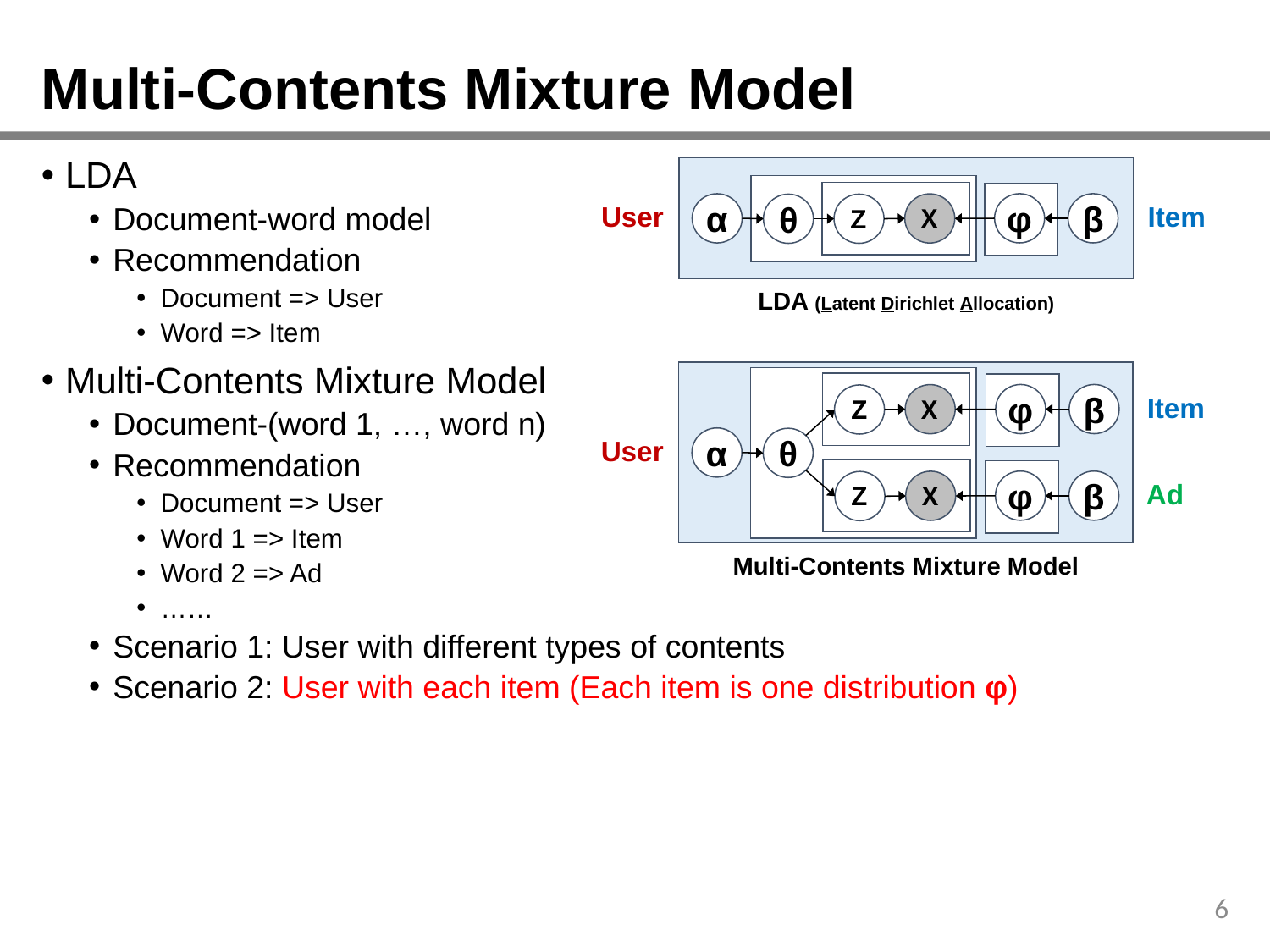

# Multi-Contents Mixture Model
LDA
Document-word model
Recommendation
Document => User
Word => Item
Multi-Contents Mixture Model
Document-(word 1, …, word n)
Recommendation
Document => User
Word 1 => Item
Word 2 => Ad
……
Scenario 1: User with different types of contents
Scenario 2: User with each item (Each item is one distribution φ)

β
φ
α
Ｘ
Ｚ
θ
Item
User
LDA (Latent Dirichlet Allocation)

β
φ
Ｘ
Ｚ
Item
α
θ
User

β
φ
Ｘ
Ｚ
Ad
Multi-Contents Mixture Model
6